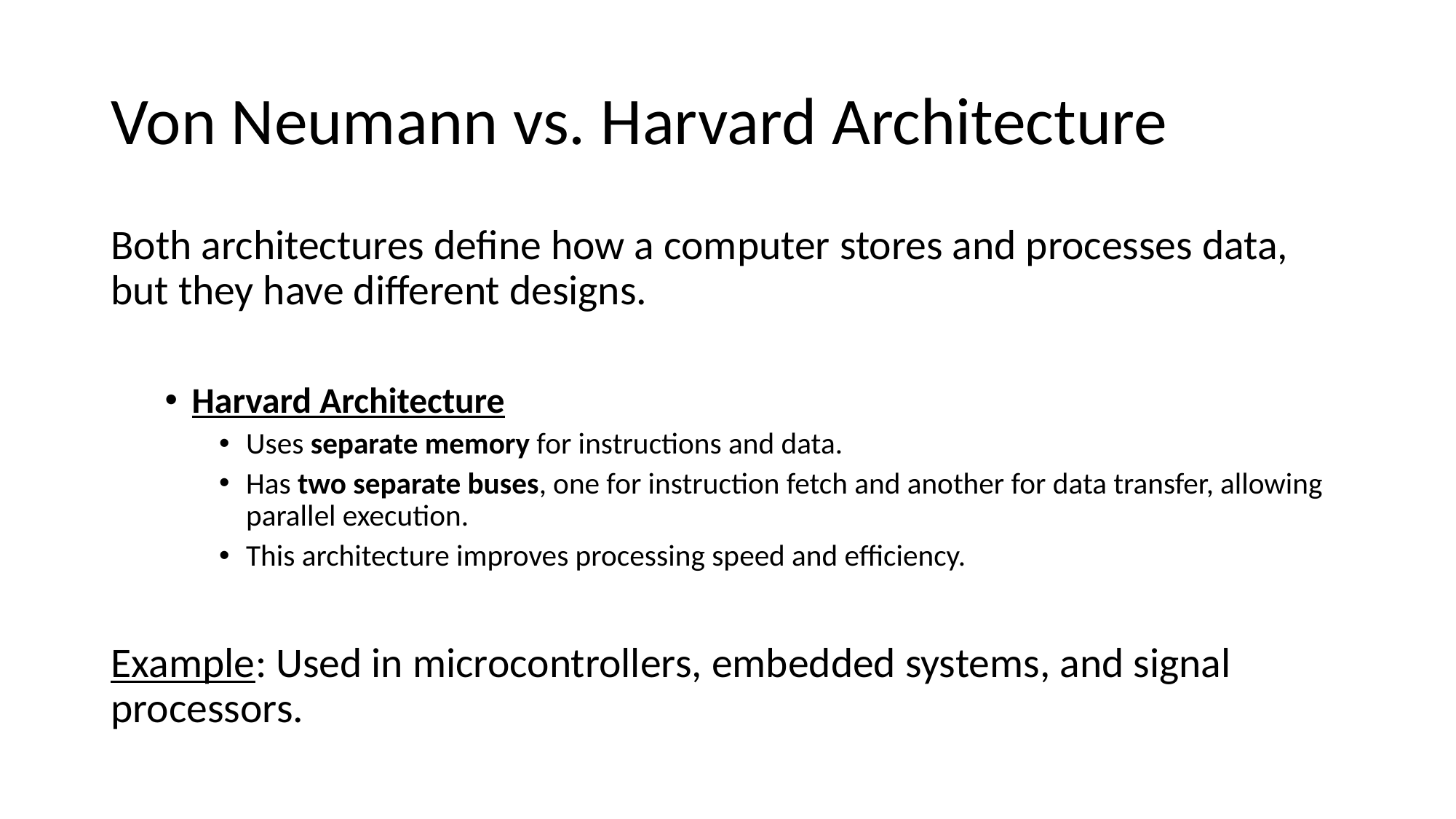

# Von Neumann vs. Harvard Architecture
Both architectures define how a computer stores and processes data, but they have different designs.

Harvard Architecture
Uses separate memory for instructions and data.
Has two separate buses, one for instruction fetch and another for data transfer, allowing parallel execution.
This architecture improves processing speed and efficiency.

Example: Used in microcontrollers, embedded systems, and signal processors.